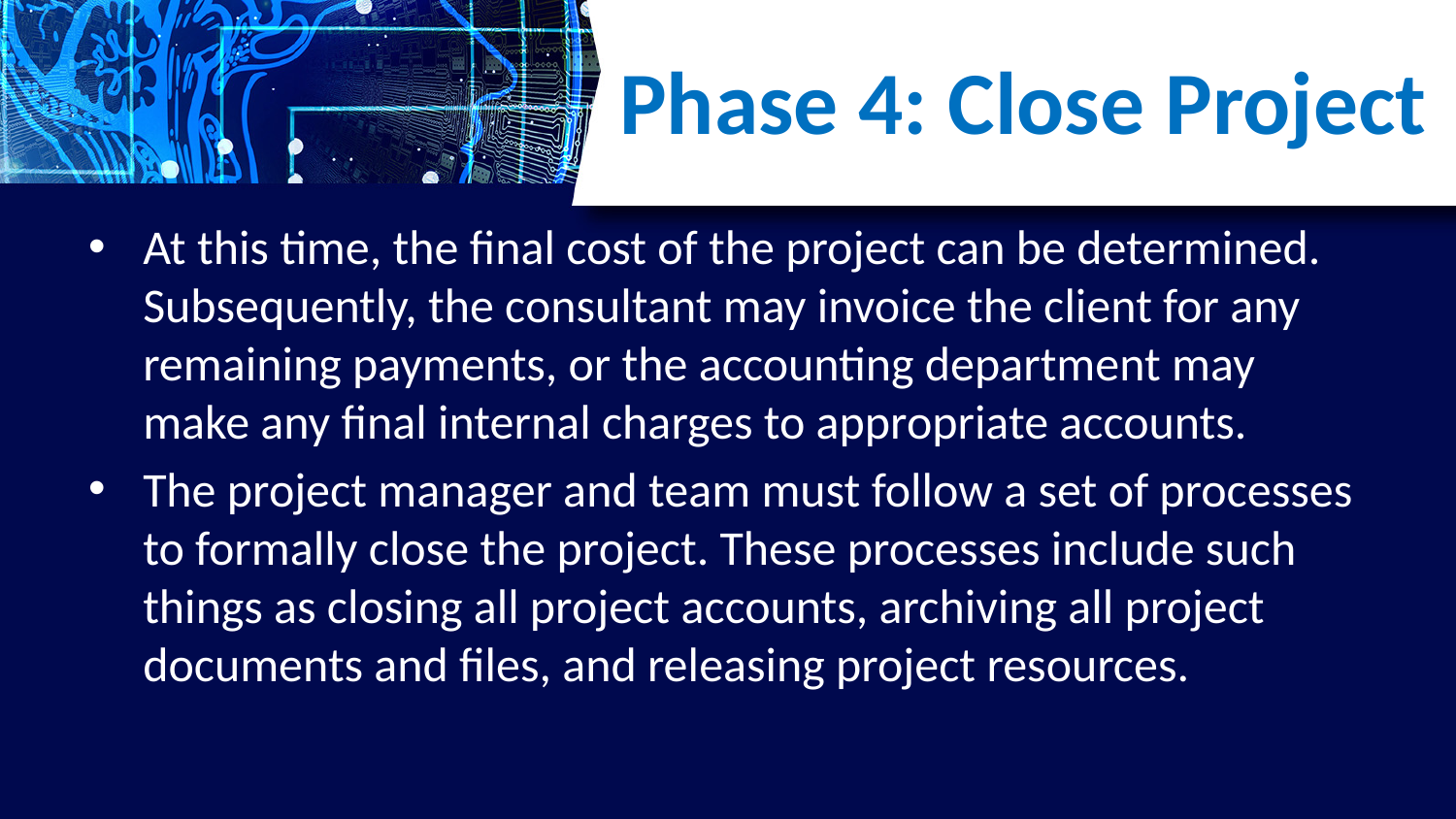

# Phase 4: Close Project
At this time, the final cost of the project can be determined. Subsequently, the consultant may invoice the client for any remaining payments, or the accounting department may make any final internal charges to appropriate accounts.
The project manager and team must follow a set of processes to formally close the project. These processes include such things as closing all project accounts, archiving all project documents and files, and releasing project resources.